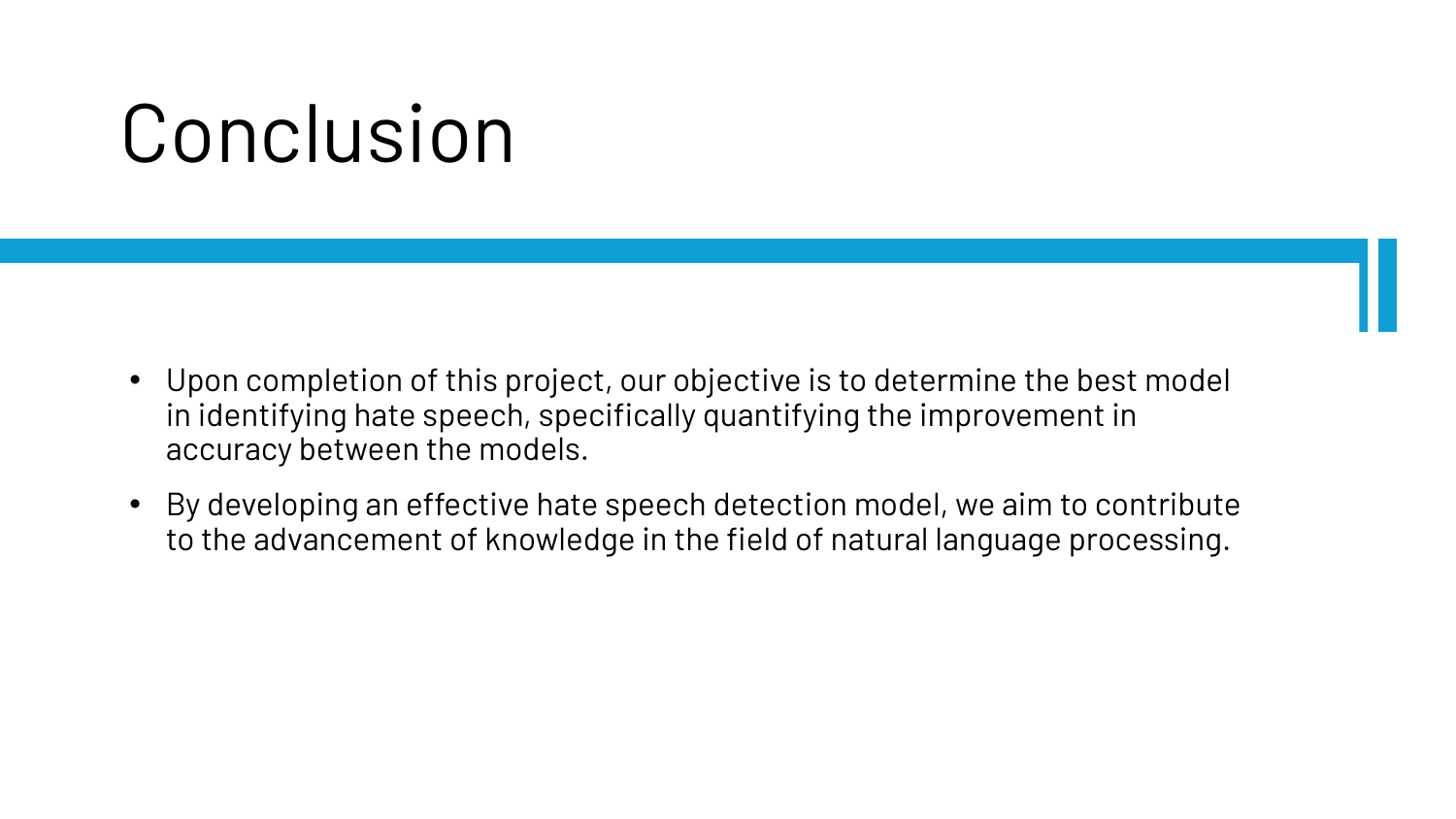

# Conclusion

Upon completion of this project, our objective is to determine the best model in identifying hate speech, specifically quantifying the improvement in accuracy between the models.
By developing an effective hate speech detection model, we aim to contribute to the advancement of knowledge in the field of natural language processing.